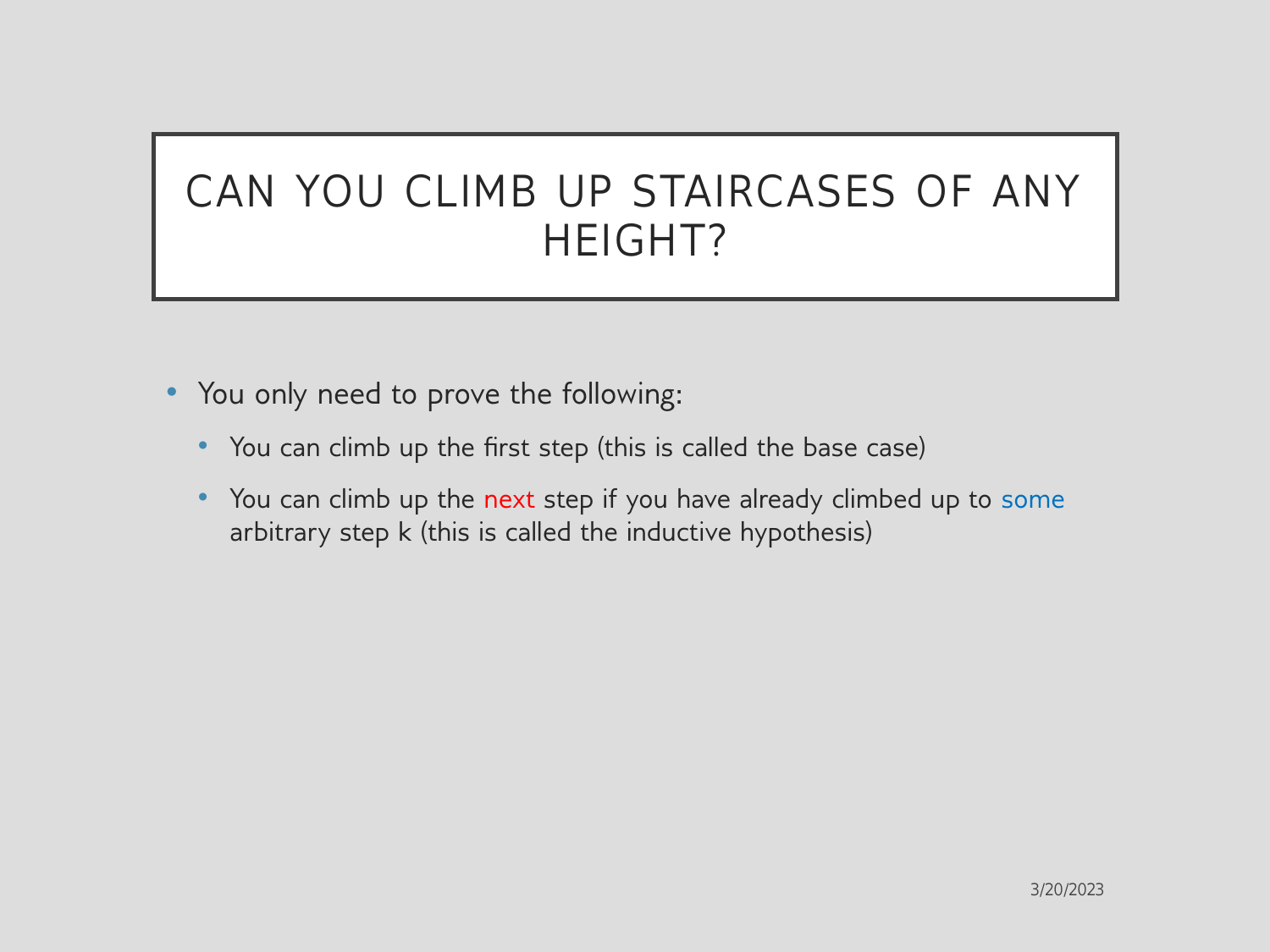

# Can you climb up staircases of any height?
You only need to prove the following:
You can climb up the first step (this is called the base case)
You can climb up the next step if you have already climbed up to some arbitrary step k (this is called the inductive hypothesis)

3/20/2023